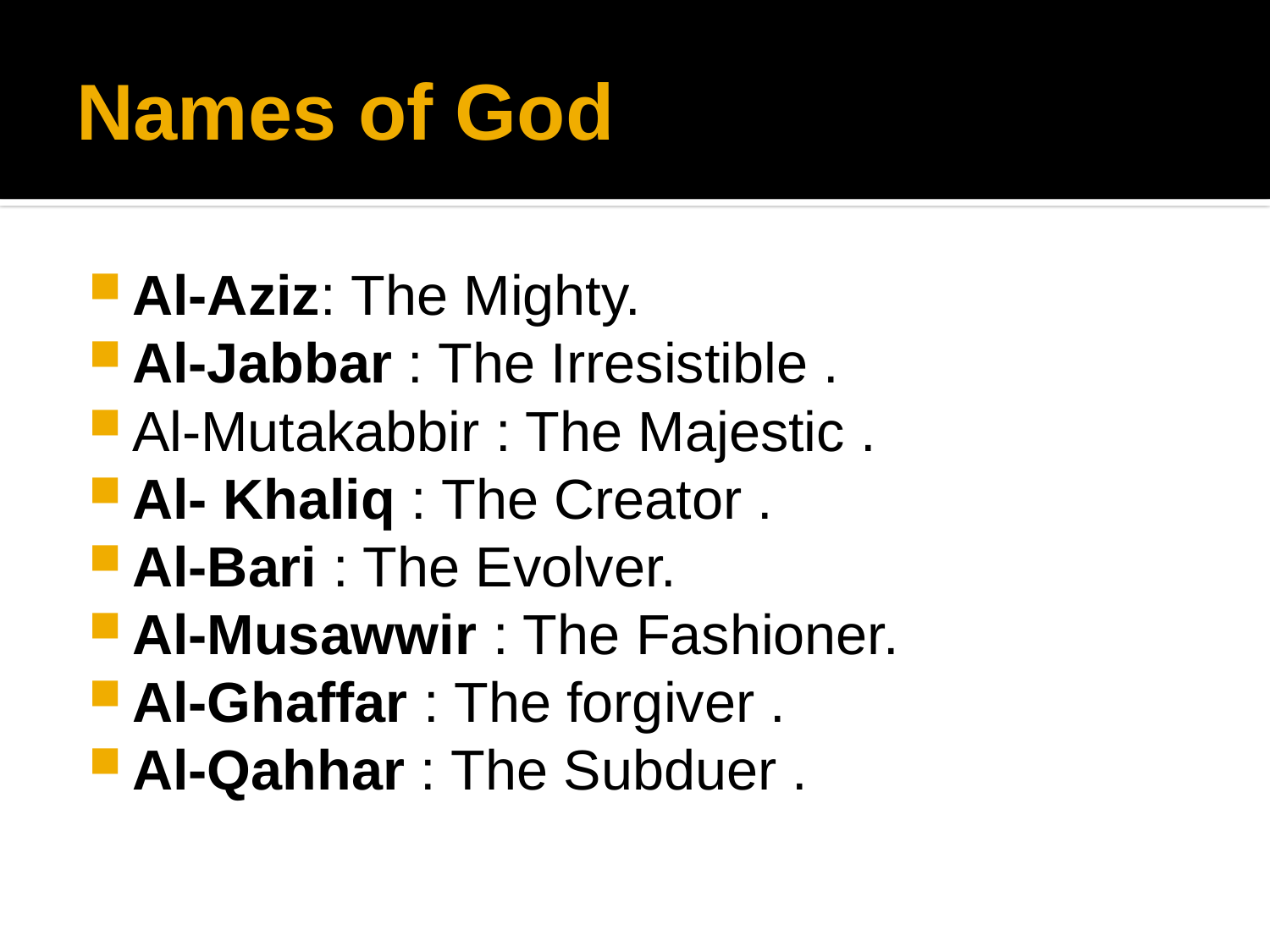

# Names of God
Al-Aziz: The Mighty.
Al-Jabbar : The Irresistible .
Al-Mutakabbir : The Majestic .
Al- Khaliq : The Creator .
Al-Bari : The Evolver.
Al-Musawwir : The Fashioner.
Al-Ghaffar : The forgiver .
Al-Qahhar : The Subduer .